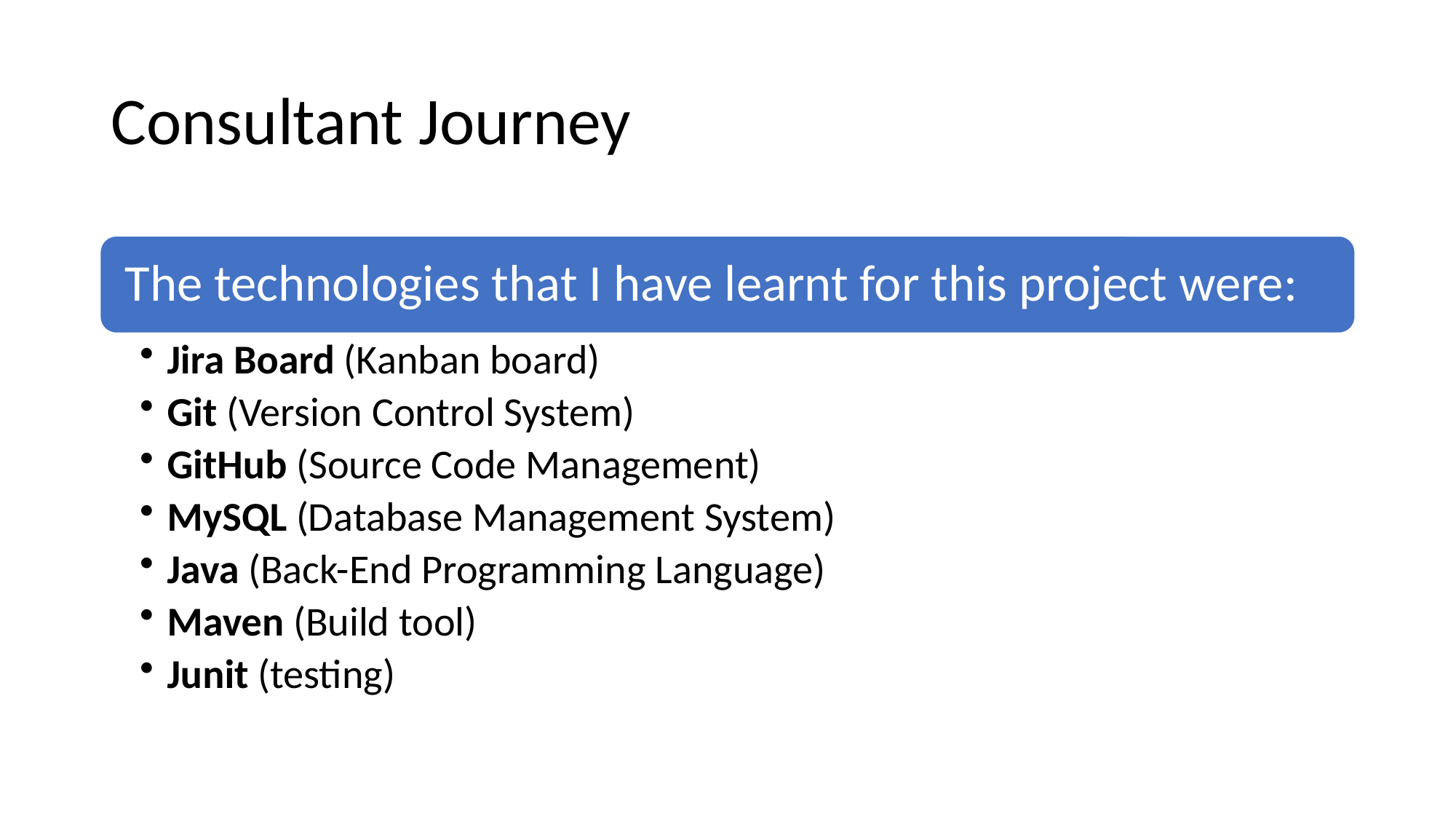

# Consultant Journey
The technologies that I have learnt for this project were:
Jira Board (Kanban board)
Git (Version Control System)
GitHub (Source Code Management)
MySQL (Database Management System)
Java (Back-End Programming Language)
Maven (Build tool)
Junit (testing)